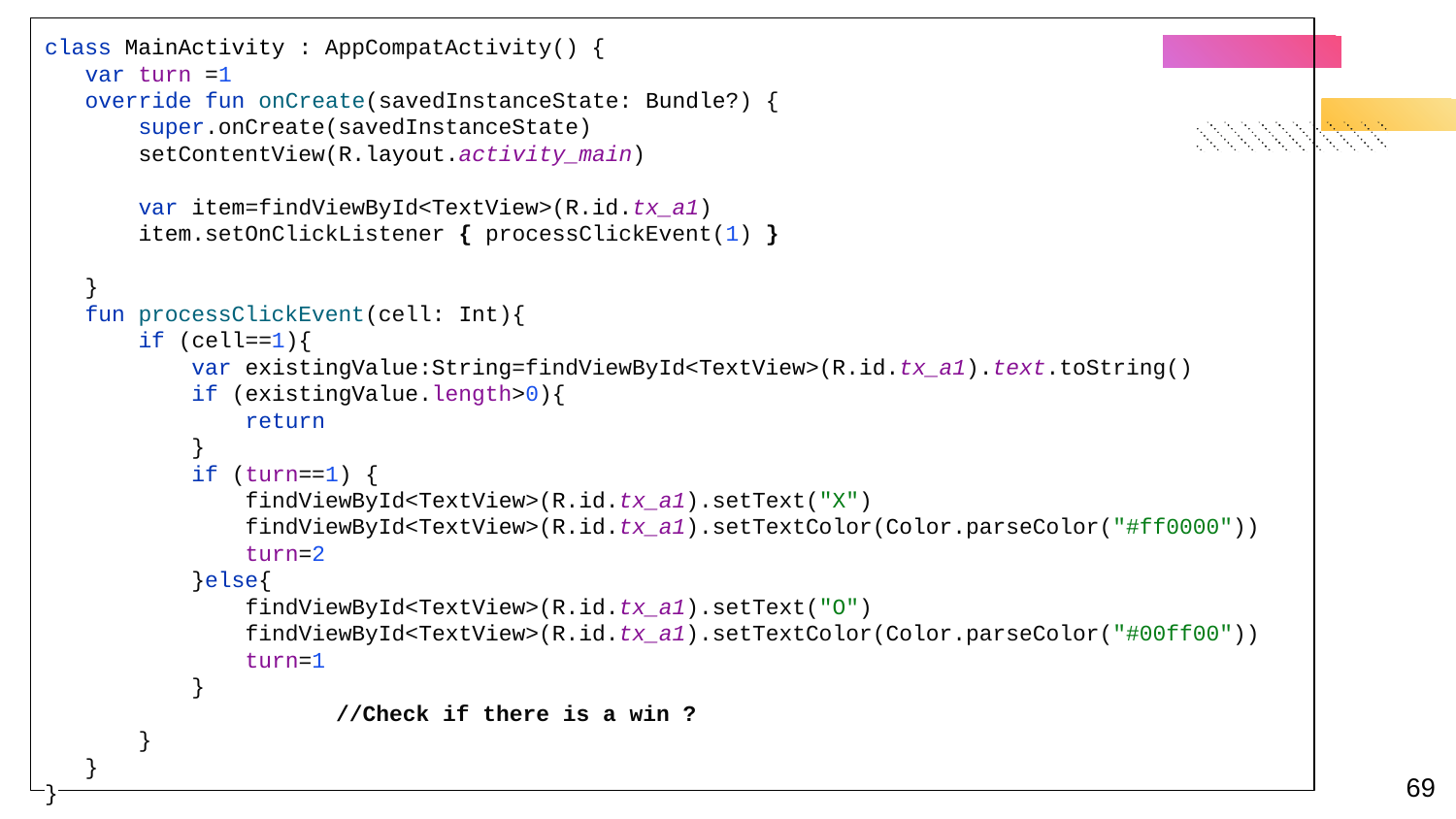

class MainActivity : AppCompatActivity() {
   var turn =1
   override fun onCreate(savedInstanceState: Bundle?) {
       super.onCreate(savedInstanceState)
       setContentView(R.layout.activity_main)

       var item=findViewById<TextView>(R.id.tx_a1)
       item.setOnClickListener { processClickEvent(1) }

   }
   fun processClickEvent(cell: Int){
       if (cell==1){
           var existingValue:String=findViewById<TextView>(R.id.tx_a1).text.toString()
           if (existingValue.length>0){
               return
           }
           if (turn==1) {
               findViewById<TextView>(R.id.tx_a1).setText("X")
               findViewById<TextView>(R.id.tx_a1).setTextColor(Color.parseColor("#ff0000"))
               turn=2
           }else{
               findViewById<TextView>(R.id.tx_a1).setText("O")
               findViewById<TextView>(R.id.tx_a1).setTextColor(Color.parseColor("#00ff00"))
               turn=1
           }
		//Check if there is a win ?
       }
   }
}

69